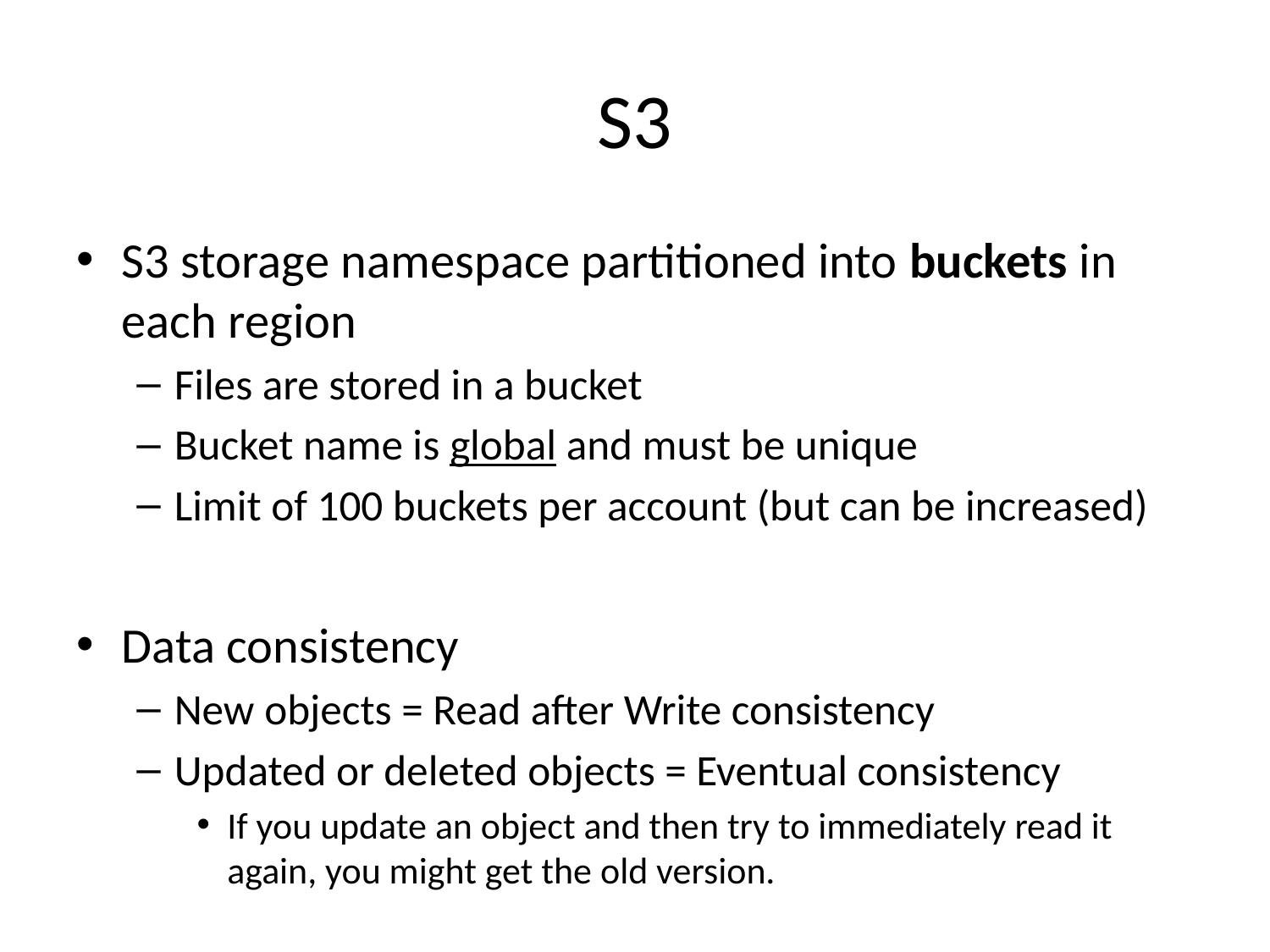

# S3
S3 storage namespace partitioned into buckets in each region
Files are stored in a bucket
Bucket name is global and must be unique
Limit of 100 buckets per account (but can be increased)

Data consistency
New objects = Read after Write consistency
Updated or deleted objects = Eventual consistency
If you update an object and then try to immediately read it again, you might get the old version.